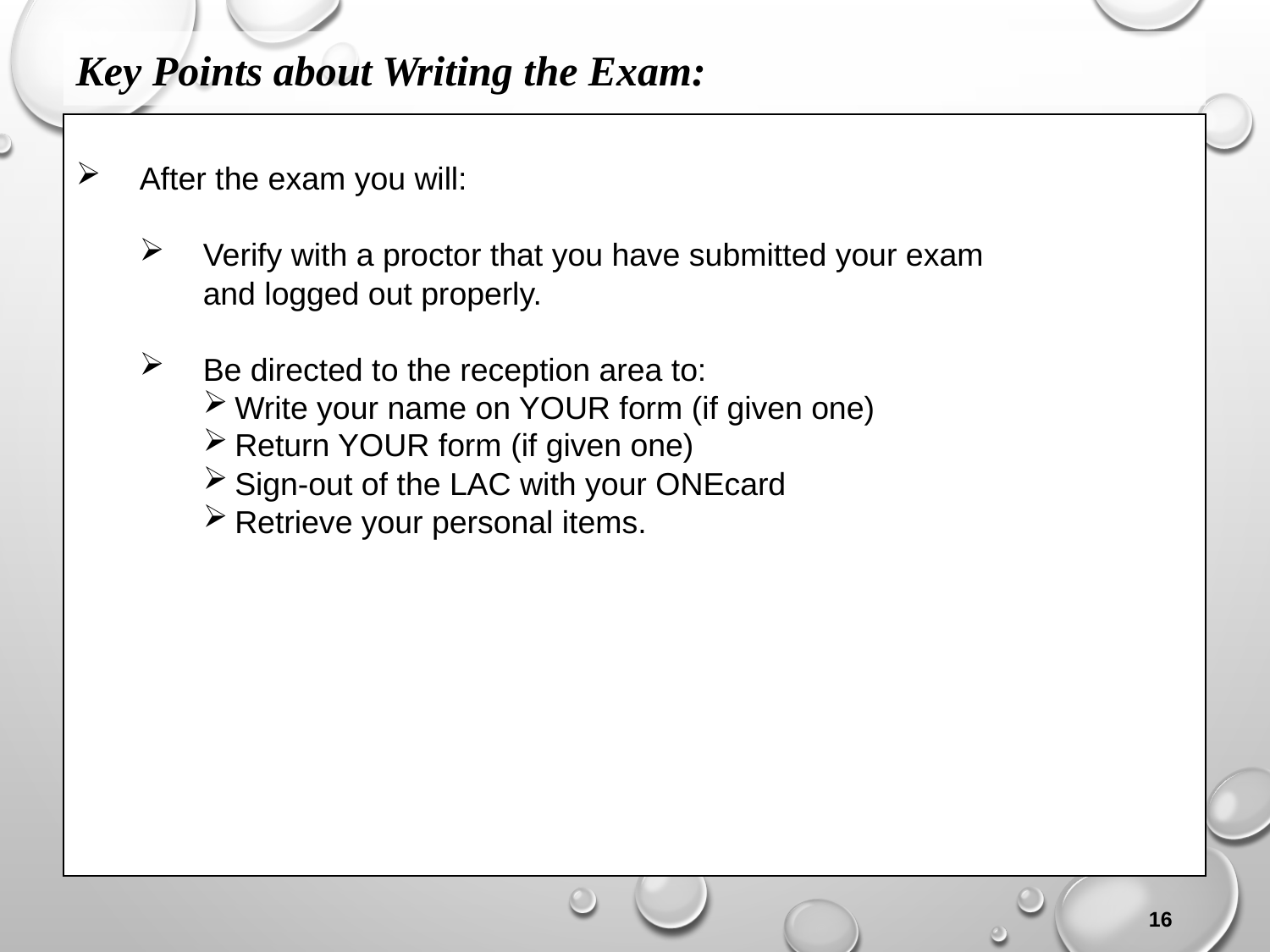

Key Points about Writing the Exam:

After the exam you will:

Verify with a proctor that you have submitted your exam
and logged out properly.

Be directed to the reception area to:
Write your name on YOUR form (if given one)
Return YOUR form (if given one)
Sign-out of the LAC with your ONEcard
Retrieve your personal items.

16